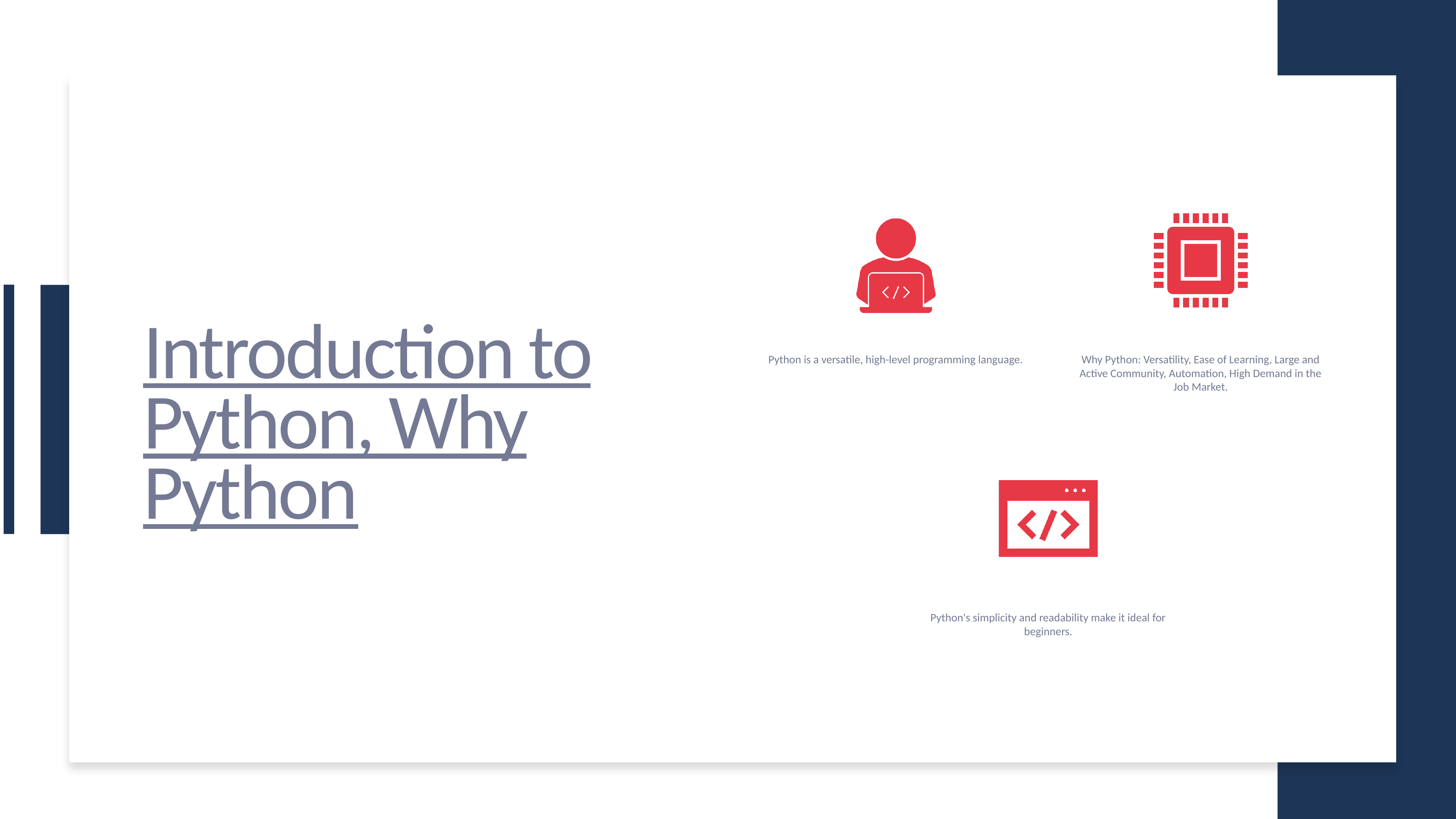

Introduction to Python, Why Python
Python is a versatile, high-level programming language.
Why Python: Versatility, Ease of Learning, Large and Active Community, Automation, High Demand in the Job Market.
Python's simplicity and readability make it ideal for beginners.